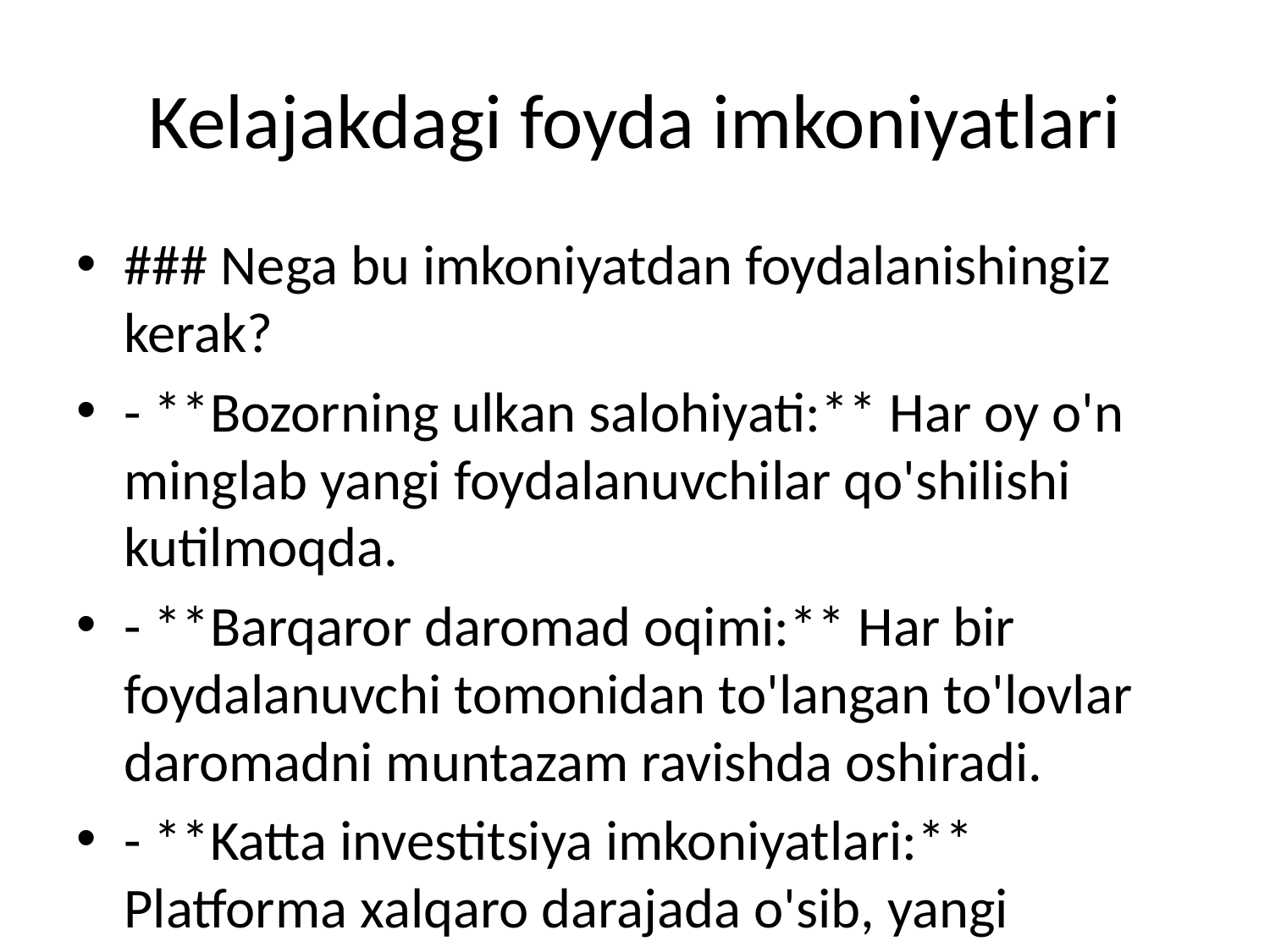

# Kelajakdagi foyda imkoniyatlari
### Nega bu imkoniyatdan foydalanishingiz kerak?
- **Bozorning ulkan salohiyati:** Har oy o'n minglab yangi foydalanuvchilar qo'shilishi kutilmoqda.
- **Barqaror daromad oqimi:** Har bir foydalanuvchi tomonidan to'langan to'lovlar daromadni muntazam ravishda oshiradi.
- **Katta investitsiya imkoniyatlari:** Platforma xalqaro darajada o'sib, yangi moliyaviy imkoniyatlar ochadi.
- **Unikal imkoniyat:** InvestConnect platformasi investor va tadbirkorlar uchun birinchi tanlov bo'lib, bozorda o'z mavqeini mustahkamlaydi.